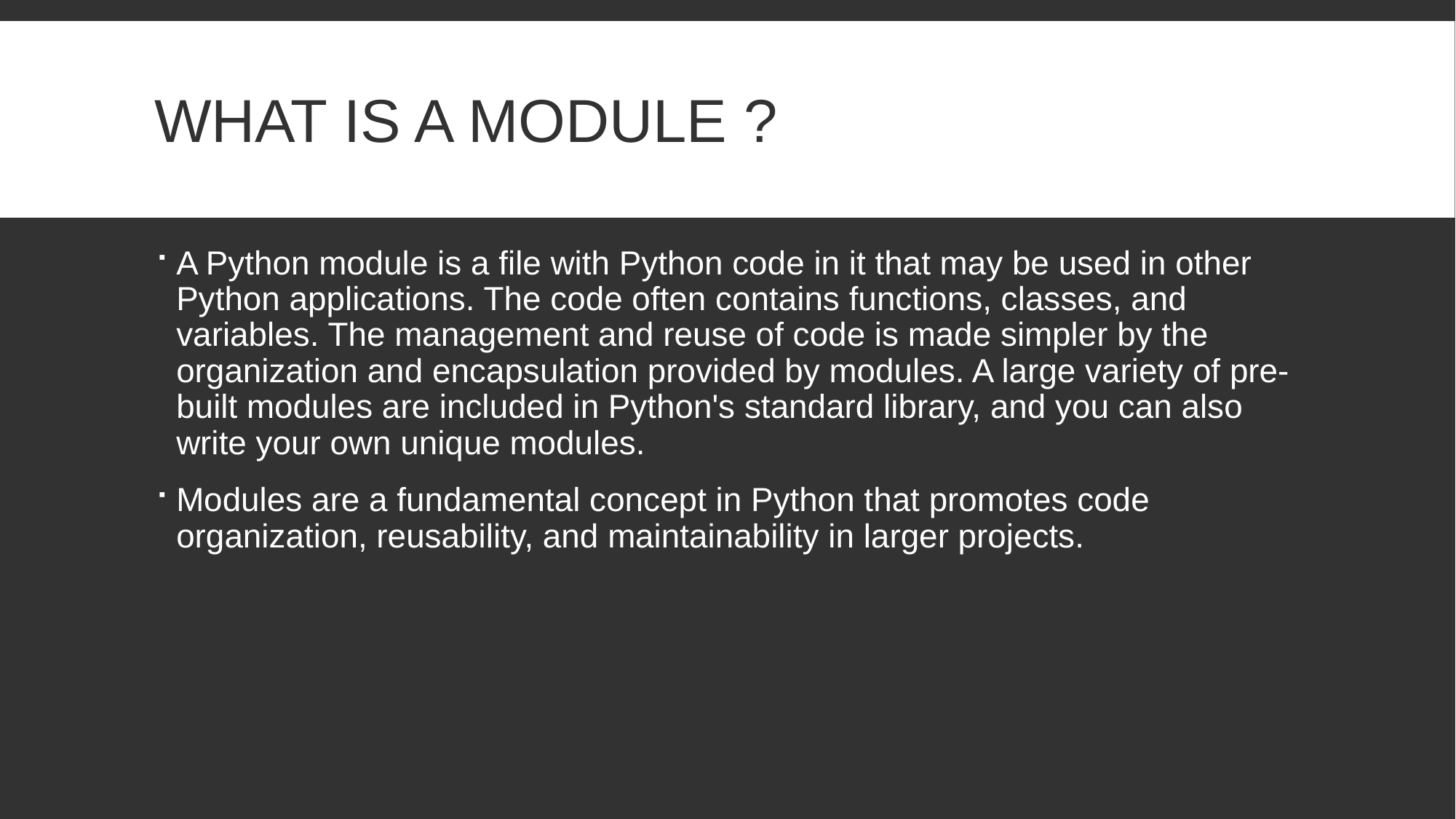

# What is a Module ?
A Python module is a file with Python code in it that may be used in other Python applications. The code often contains functions, classes, and variables. The management and reuse of code is made simpler by the organization and encapsulation provided by modules. A large variety of pre-built modules are included in Python's standard library, and you can also write your own unique modules.
Modules are a fundamental concept in Python that promotes code organization, reusability, and maintainability in larger projects.